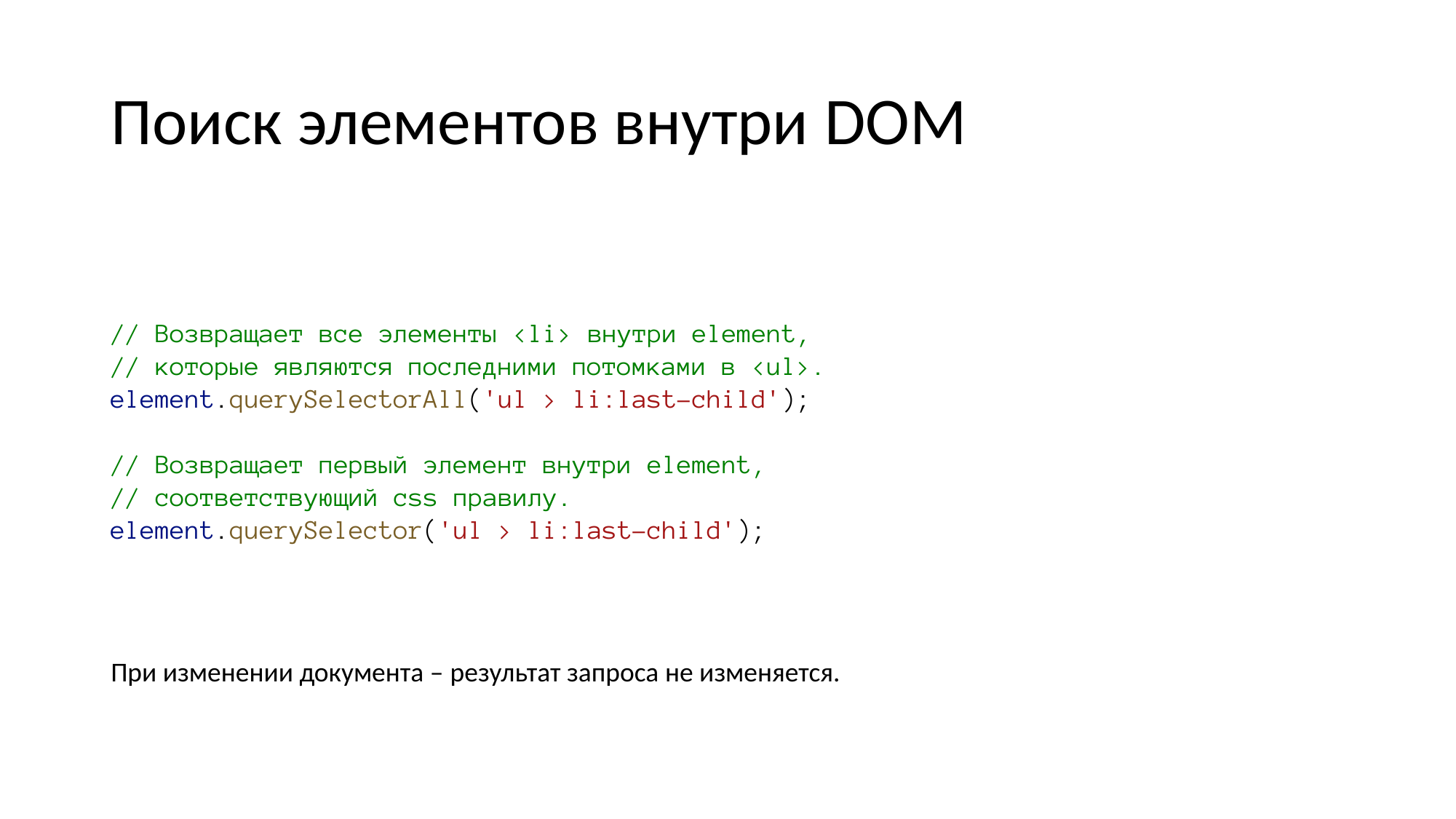

# Поиск элементов внутри DOM
// Возвращает все элементы <li> внутри element,
// которые являются последними потомками в <ul>.
element.querySelectorAll('ul > li:last-child');
// Возвращает первый элемент внутри element,
// соответствующий css правилу.
element.querySelector('ul > li:last-child');
При изменении документа – результат запроса не изменяется.